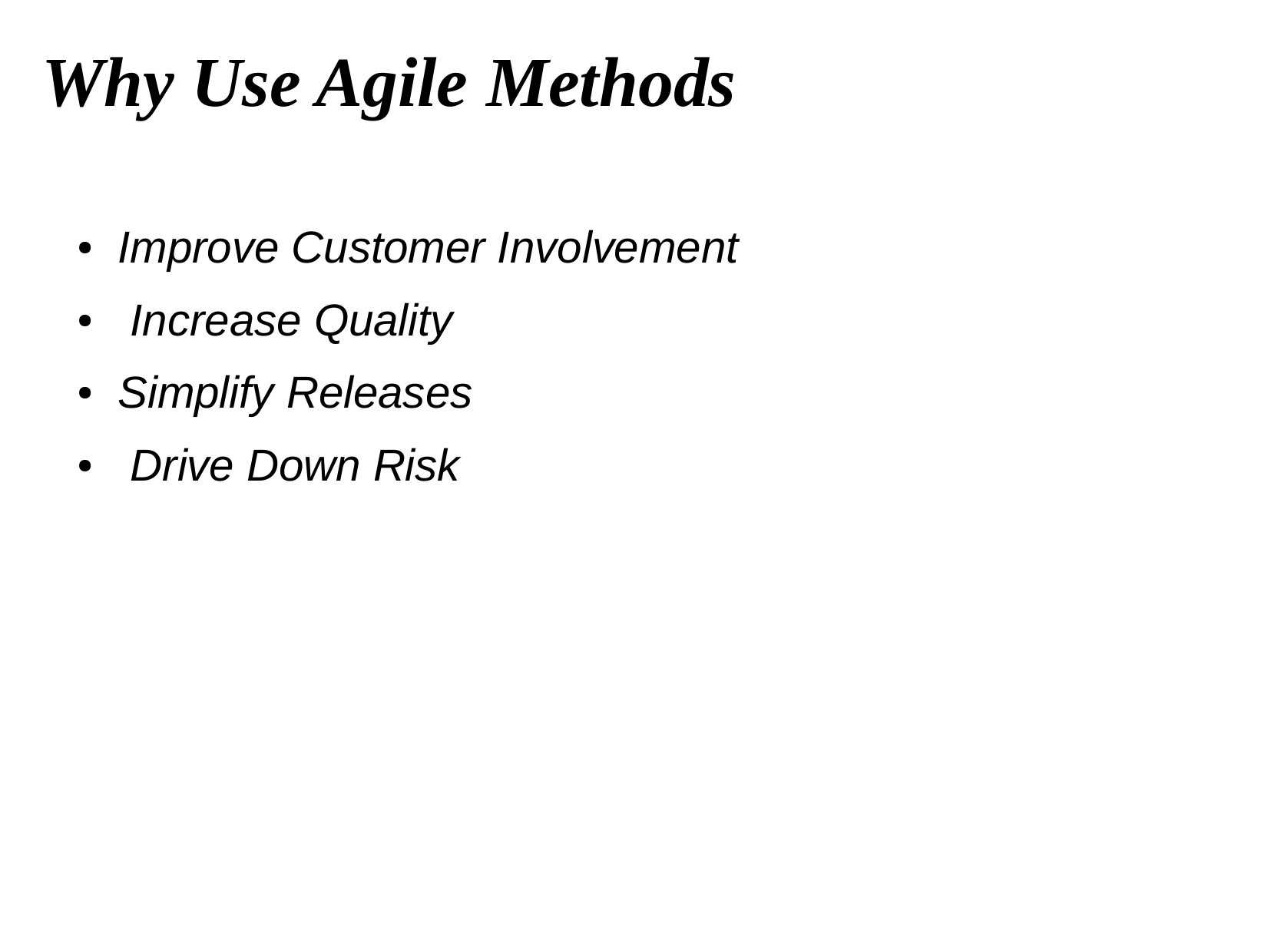

# Why Use Agile Methods
Improve Customer Involvement  Increase Quality
Simplify Releases  Drive Down Risk
●
●
●
●